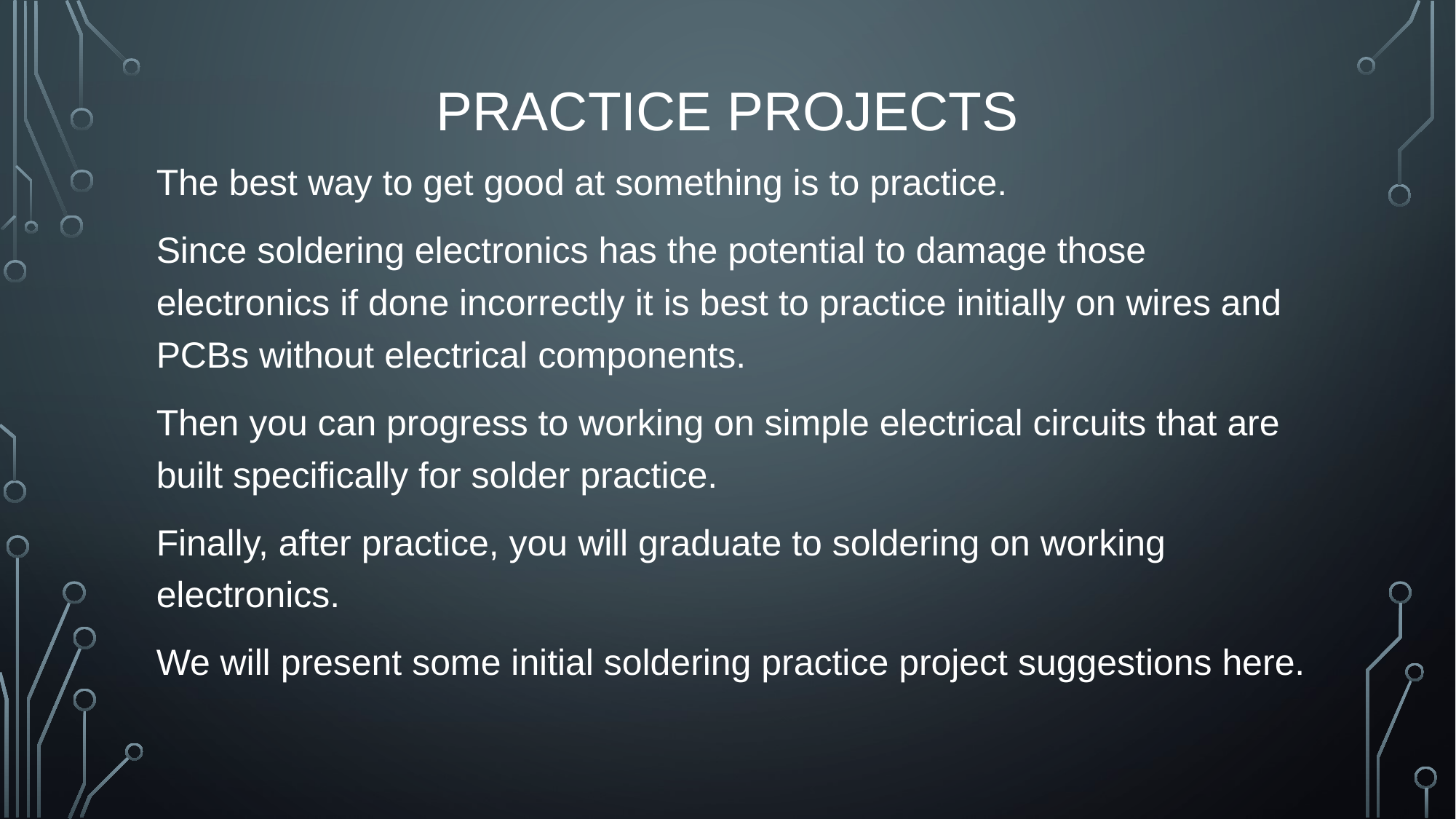

# Practice Projects
The best way to get good at something is to practice.
Since soldering electronics has the potential to damage those electronics if done incorrectly it is best to practice initially on wires and PCBs without electrical components.
Then you can progress to working on simple electrical circuits that are built specifically for solder practice.
Finally, after practice, you will graduate to soldering on working electronics.
We will present some initial soldering practice project suggestions here.